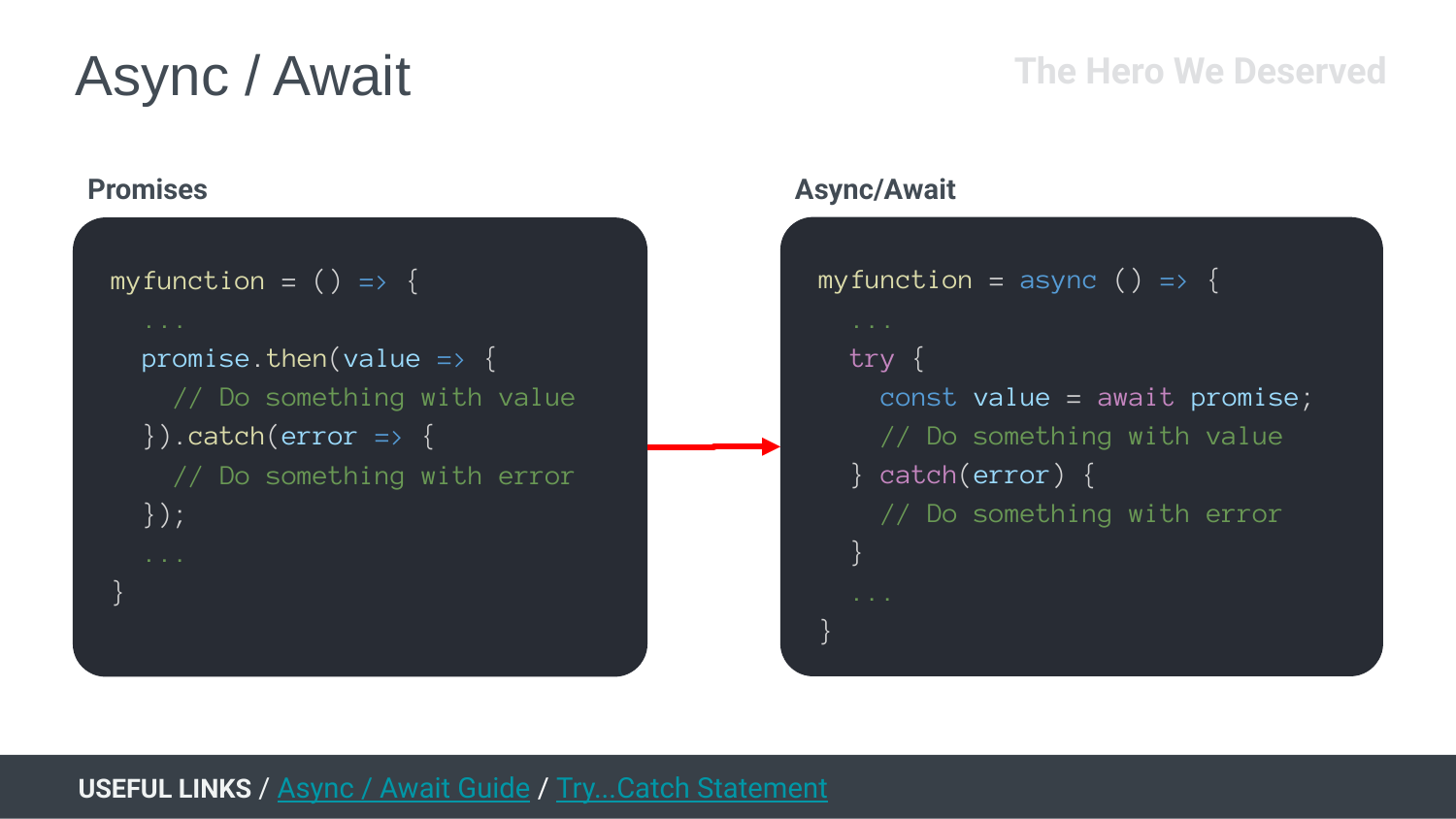

Async / Await
The Hero We Deserved
Promises
Async/Await
myfunction = async () => {
  ...
  try {
    const value = await promise;
    // Do something with value
  } catch(error) {
    // Do something with error
  }
  ...
}

myfunction = () => {
  ...
  promise.then(value => {
    // Do something with value
  }).catch(error => {
    // Do something with error
  });
  ...
}

USEFUL LINKS / Async / Await Guide / Try...Catch Statement